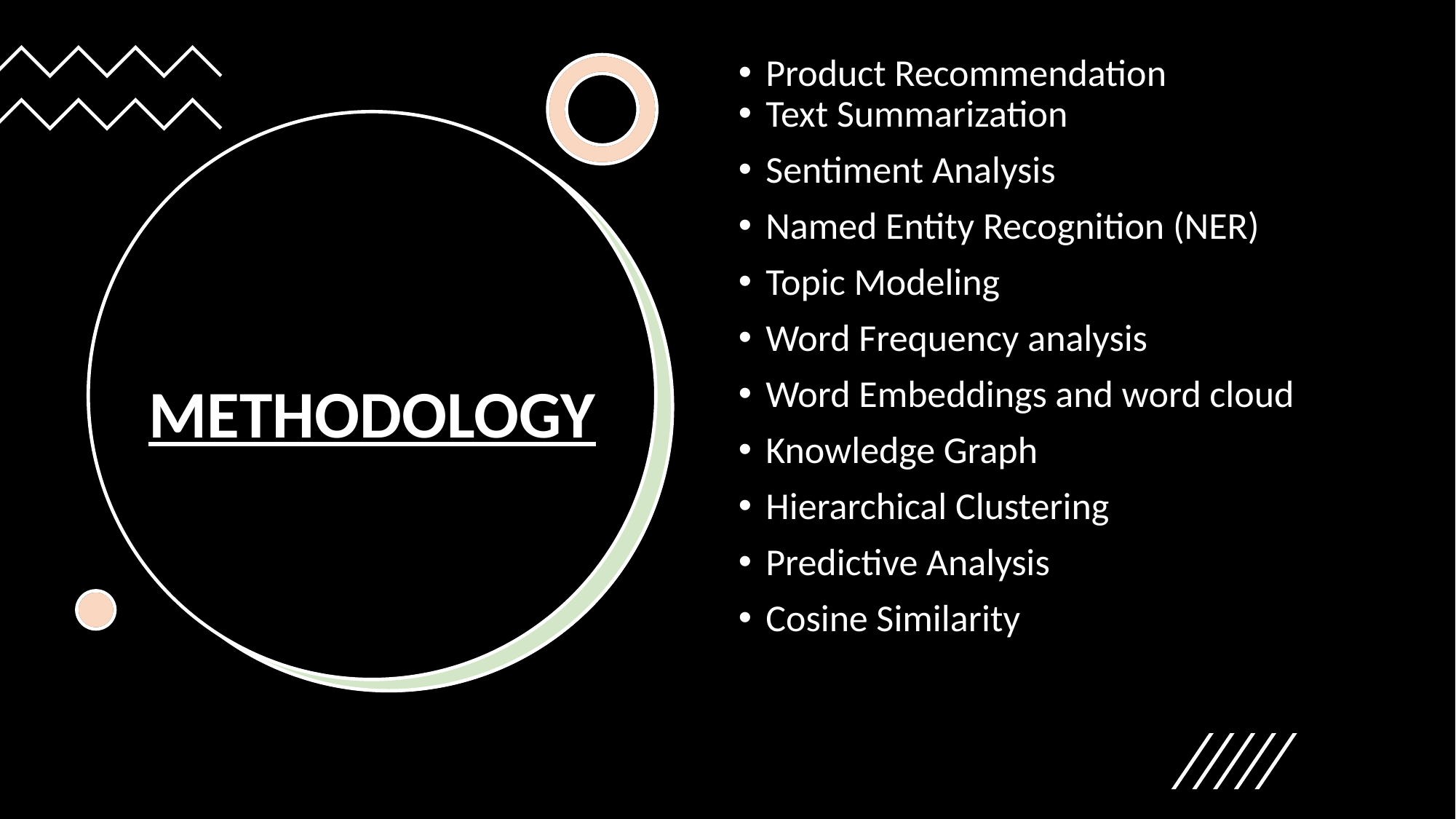

Product Recommendation
Text Summarization
Sentiment Analysis
Named Entity Recognition (NER)
Topic Modeling
Word Frequency analysis
Word Embeddings and word cloud
Knowledge Graph
Hierarchical Clustering
Predictive Analysis
Cosine Similarity

# METHODOLOGY